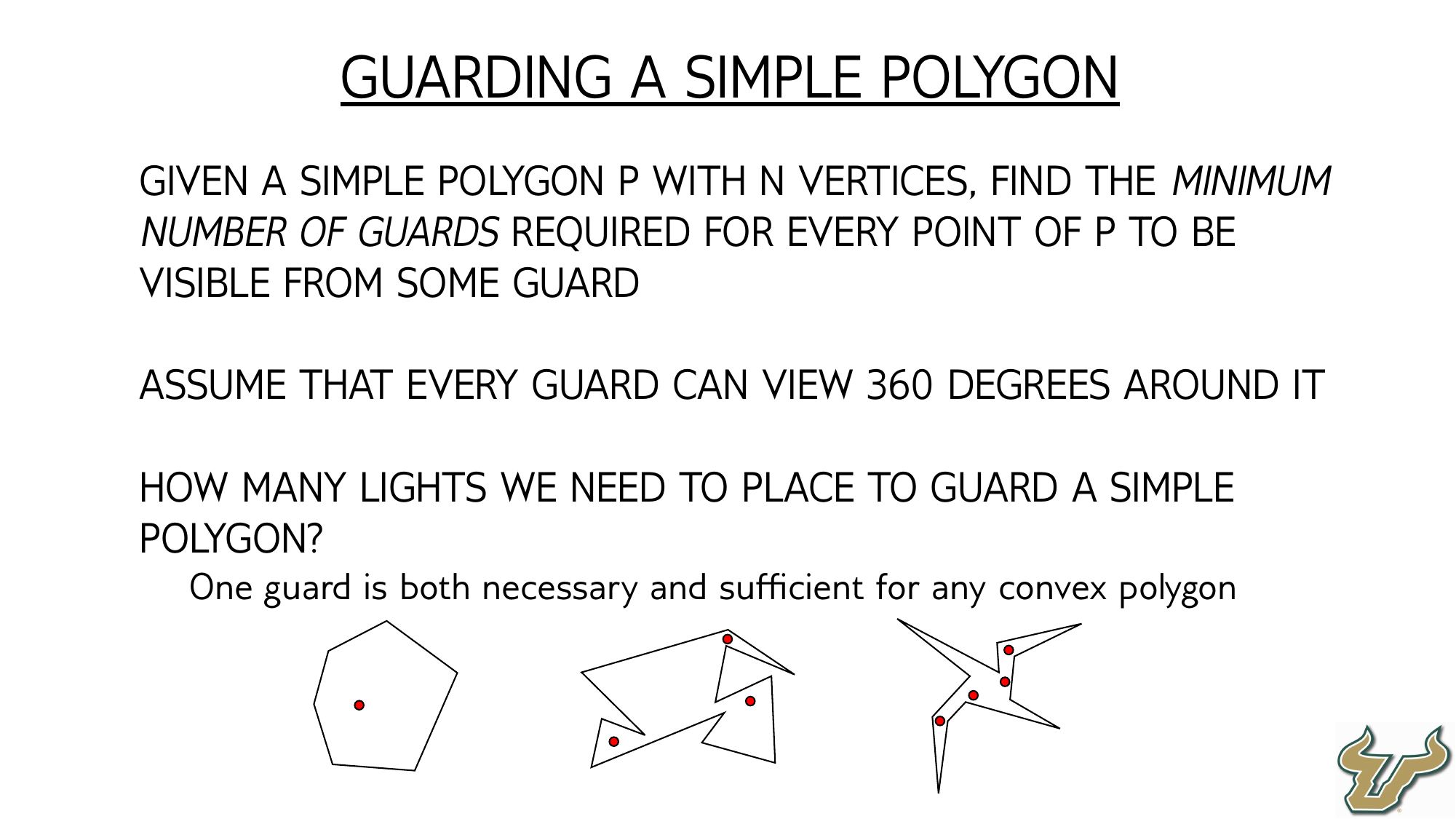

Guarding a simple polygon
Given a simple polygon P with n vertices, find the minimum number of guards required for every point of P to be visible from some guard

Assume that every guard can view 360 degrees around it

How many lights we need to place to guard a simple polygon?
One guard is both necessary and sufficient for any convex polygon